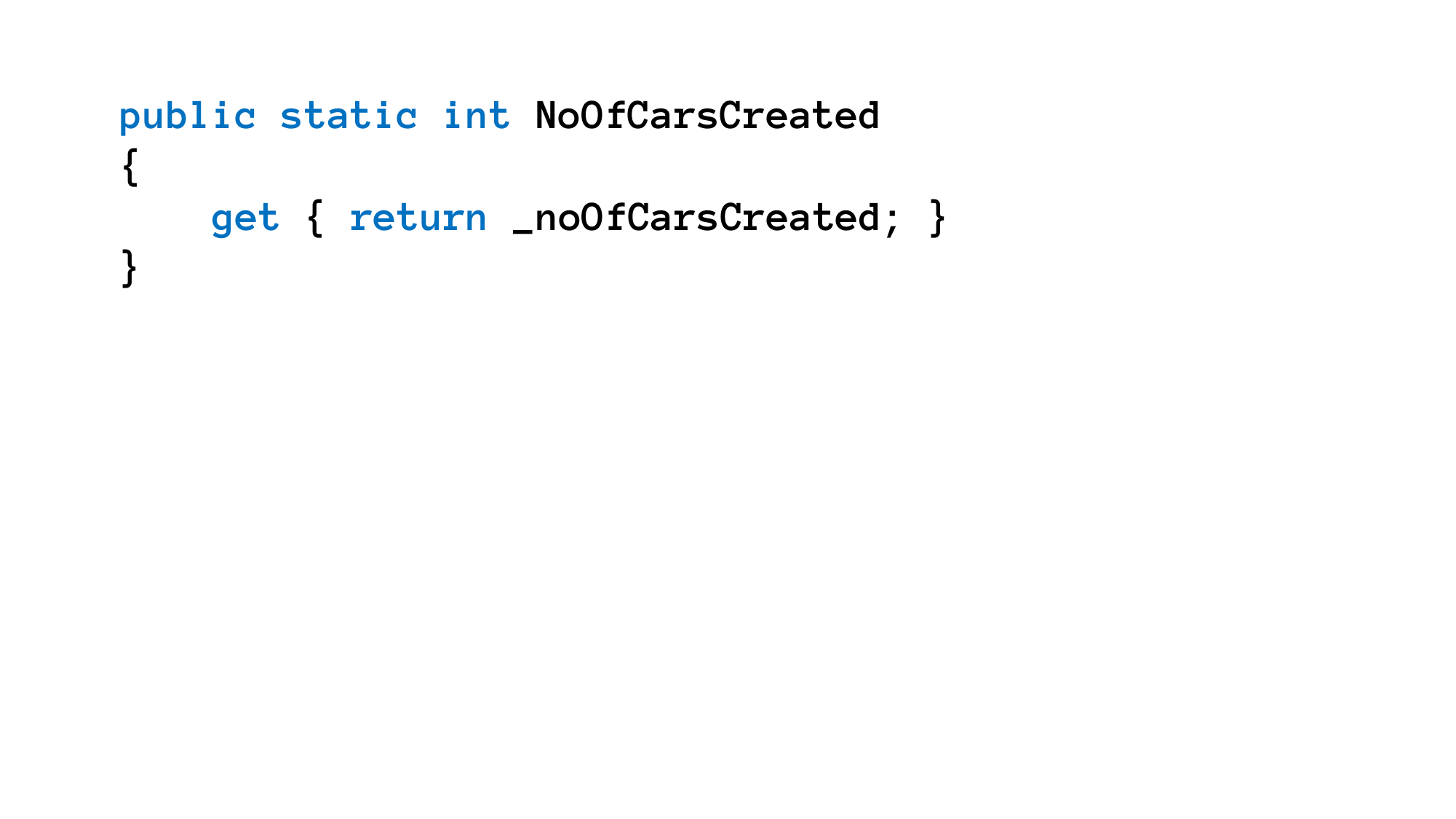

public static int NoOfCarsCreated
{
    get { return _noOfCarsCreated; }
}